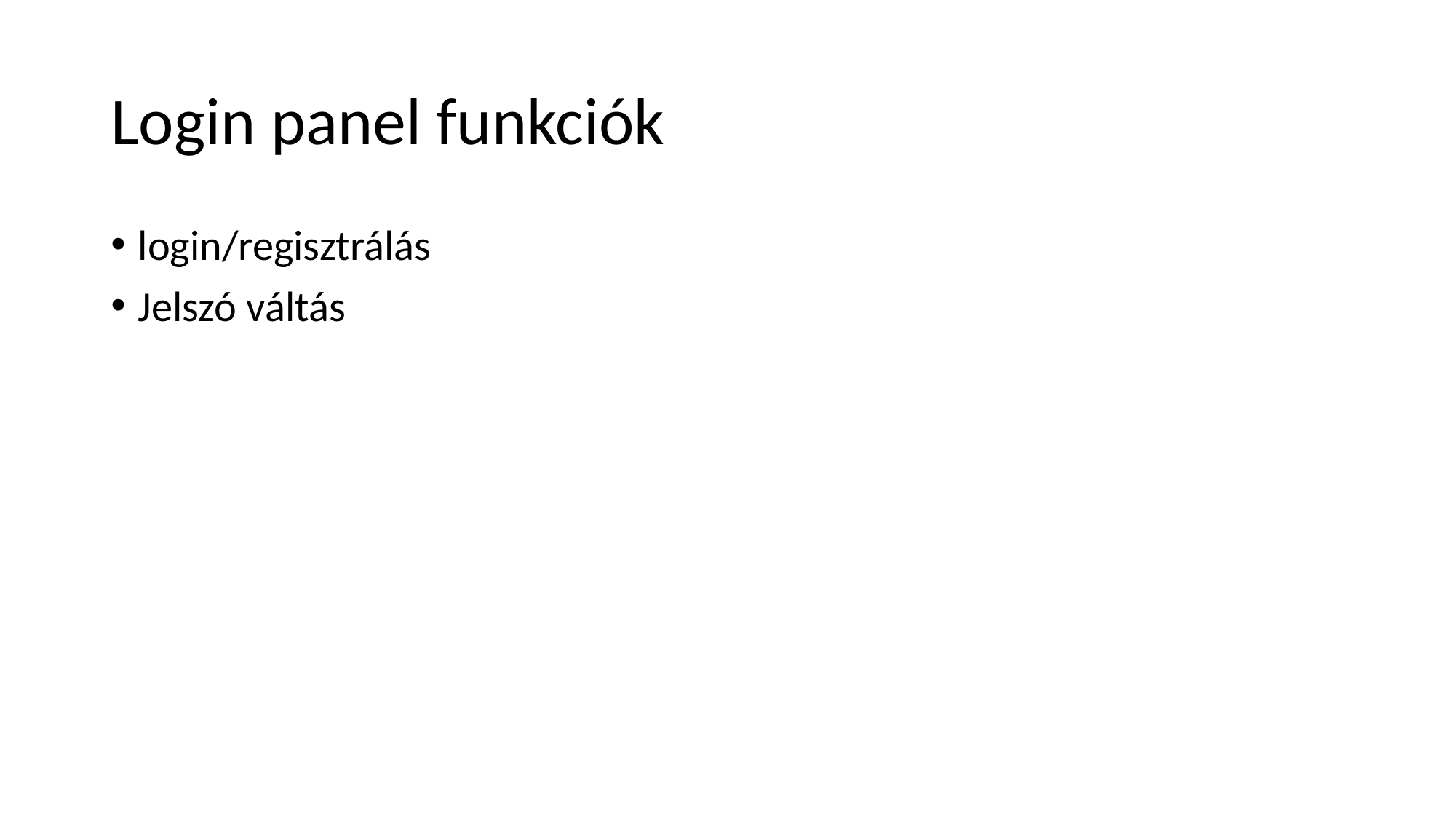

# Login panel funkciók
login/regisztrálás
Jelszó váltás